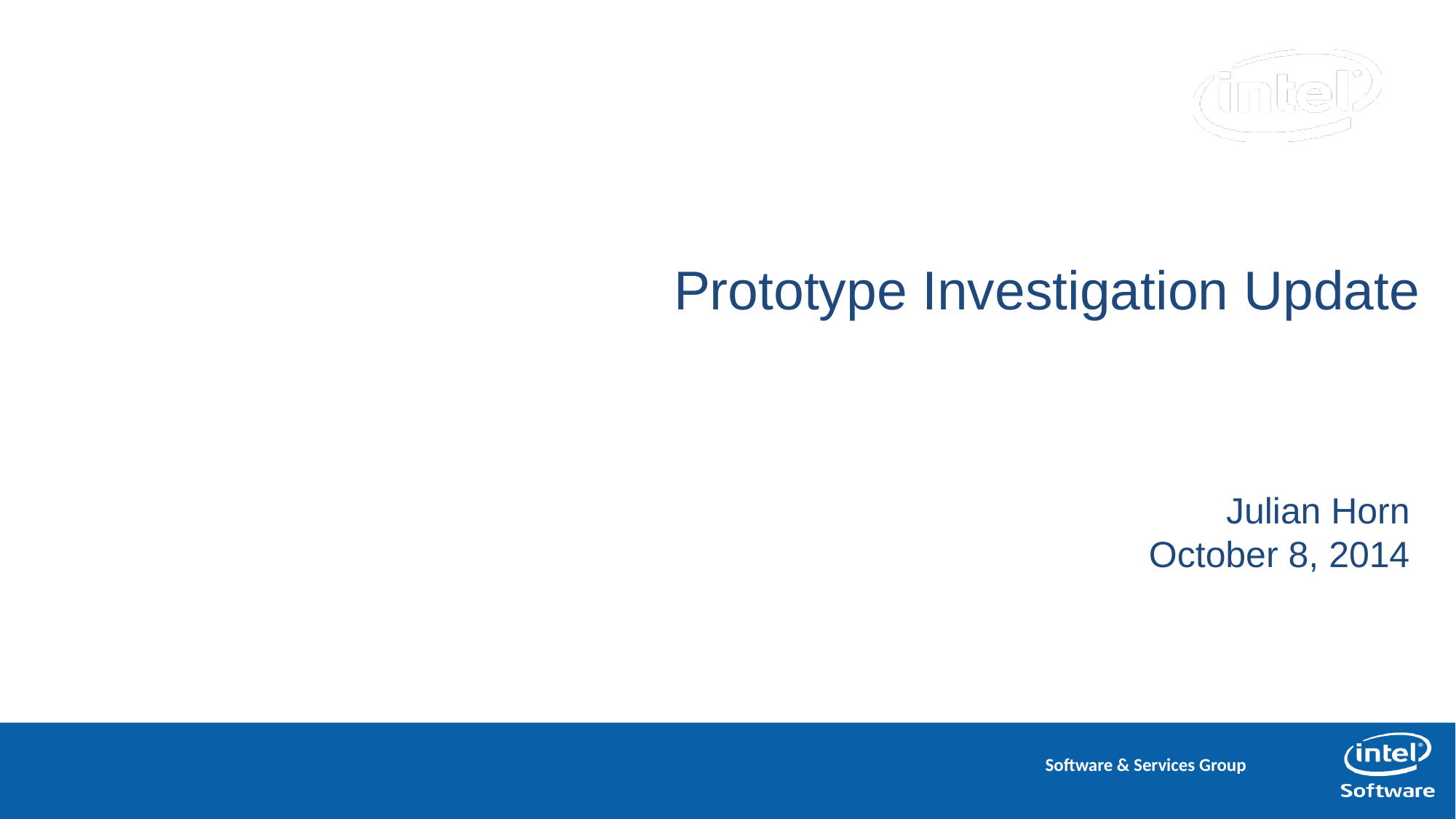

# Prototype Investigation Update
Julian Horn
October 8, 2014